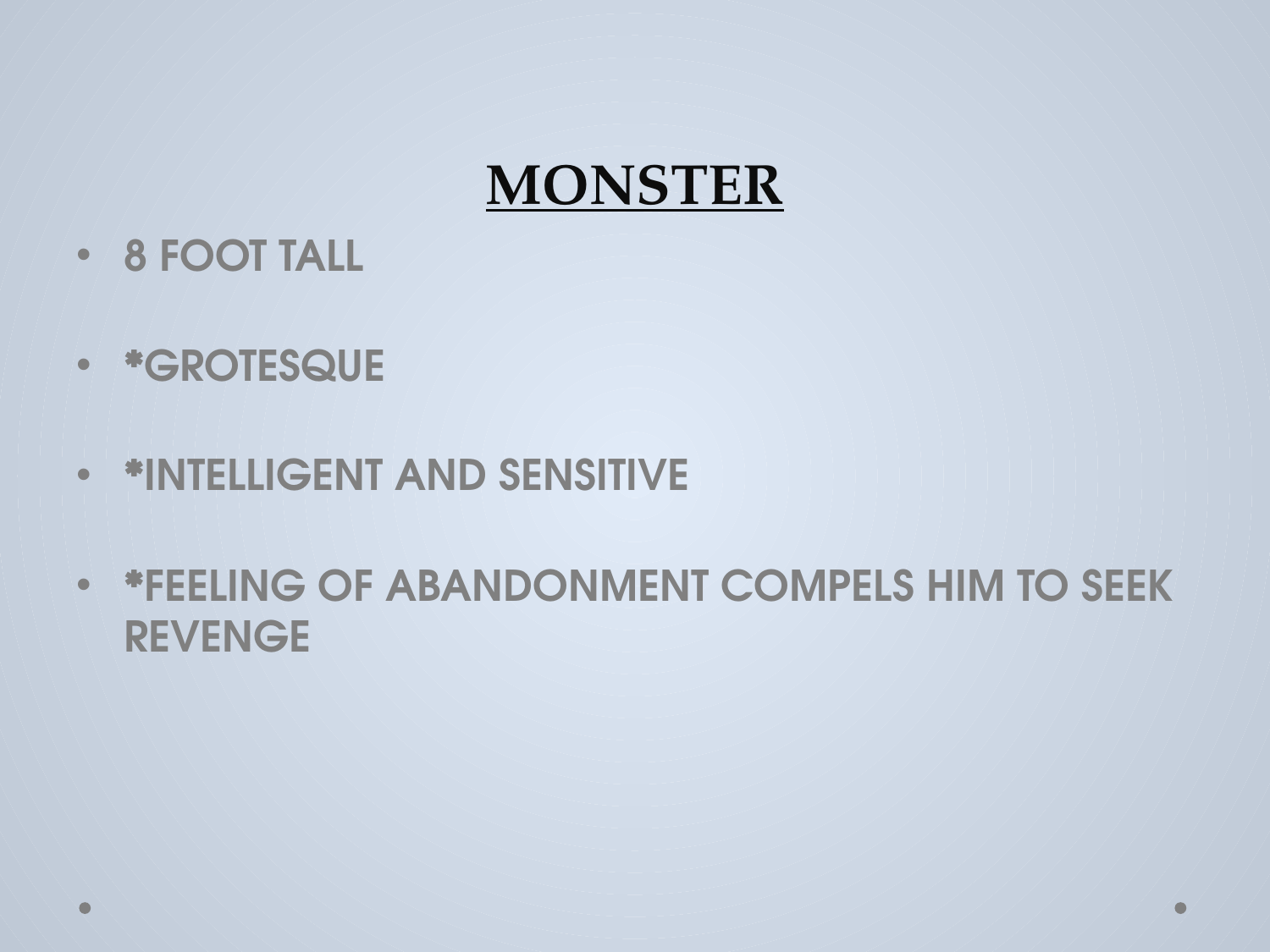

# MONSTER
8 FOOT TALL
*GROTESQUE
*INTELLIGENT AND SENSITIVE
*FEELING OF ABANDONMENT COMPELS HIM TO SEEK REVENGE